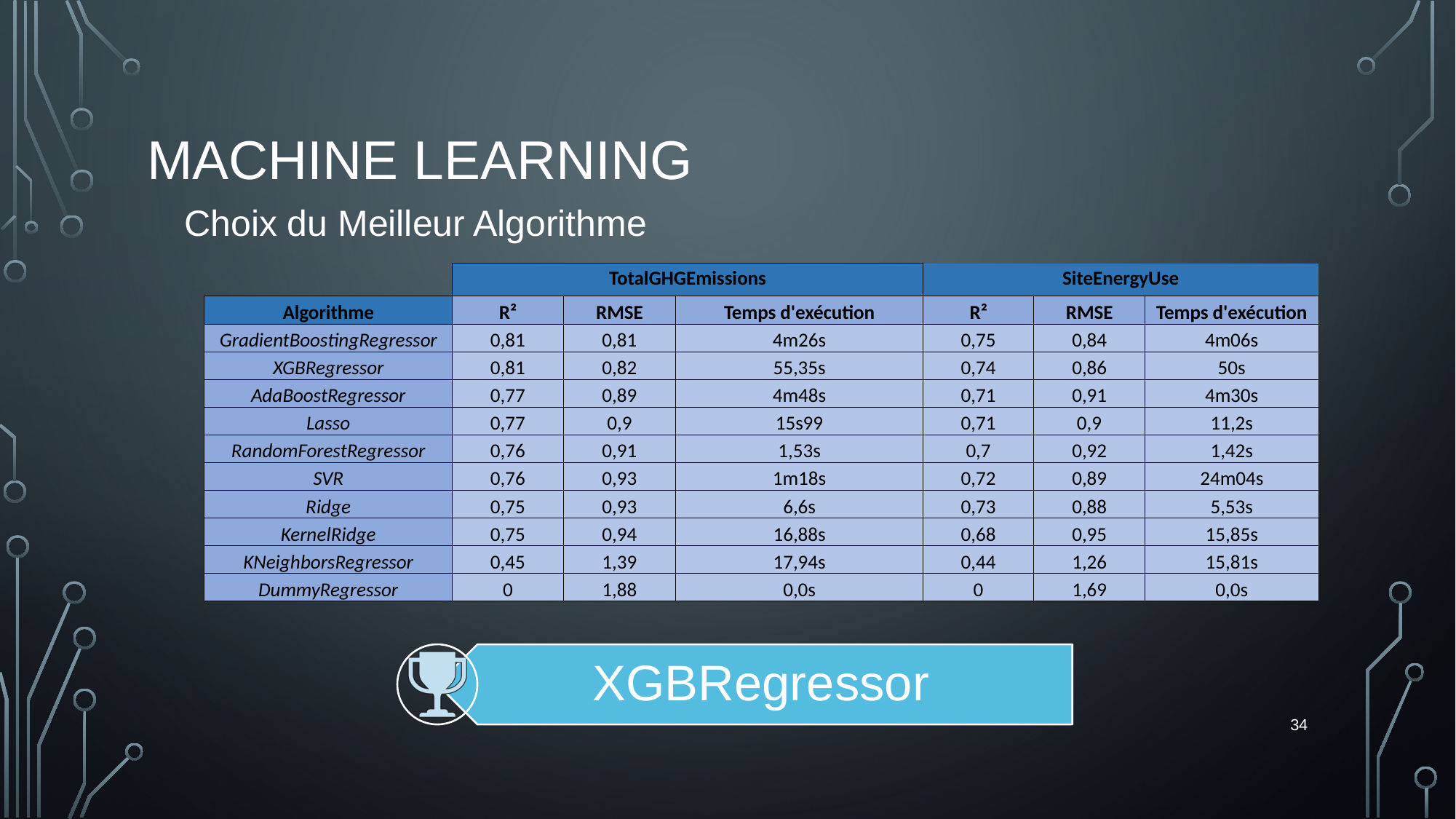

# Machine Learning
Choix du Meilleur Algorithme
|  | TotalGHGEmissions |  |  | SiteEnergyUse |  |  |
| --- | --- | --- | --- | --- | --- | --- |
| Algorithme | R² | RMSE | Temps d'exécution | R² | RMSE | Temps d'exécution |
| GradientBoostingRegressor | 0,81 | 0,81 | 4m26s | 0,75 | 0,84 | 4m06s |
| XGBRegressor | 0,81 | 0,82 | 55,35s | 0,74 | 0,86 | 50s |
| AdaBoostRegressor | 0,77 | 0,89 | 4m48s | 0,71 | 0,91 | 4m30s |
| Lasso | 0,77 | 0,9 | 15s99 | 0,71 | 0,9 | 11,2s |
| RandomForestRegressor | 0,76 | 0,91 | 1,53s | 0,7 | 0,92 | 1,42s |
| SVR | 0,76 | 0,93 | 1m18s | 0,72 | 0,89 | 24m04s |
| Ridge | 0,75 | 0,93 | 6,6s | 0,73 | 0,88 | 5,53s |
| KernelRidge | 0,75 | 0,94 | 16,88s | 0,68 | 0,95 | 15,85s |
| KNeighborsRegressor | 0,45 | 1,39 | 17,94s | 0,44 | 1,26 | 15,81s |
| DummyRegressor | 0 | 1,88 | 0,0s | 0 | 1,69 | 0,0s |
XGBRegressor
34